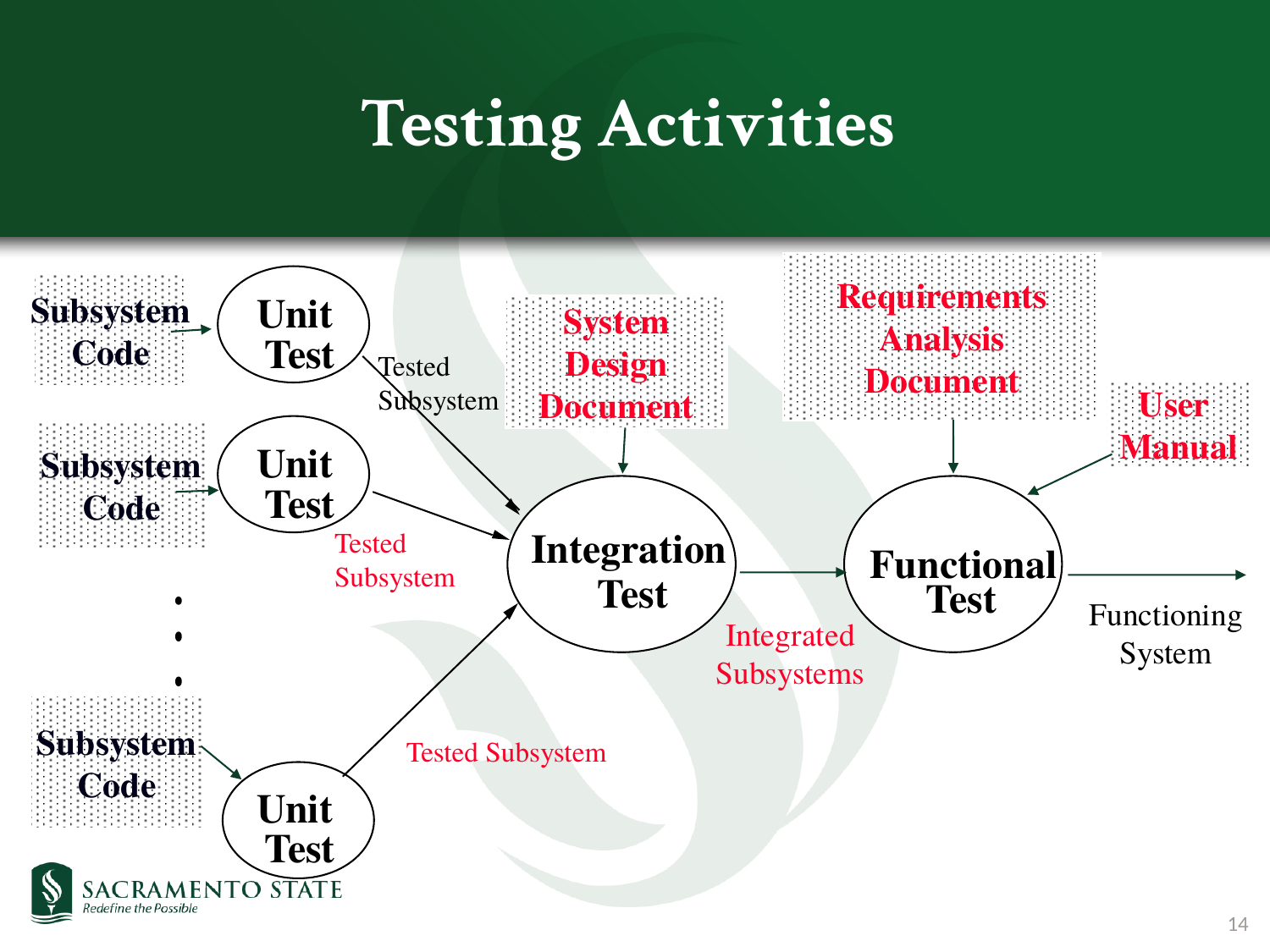

# Testing Activities
Requirements
Analysis
Document

Subsystem
Code
Requirements
Analysis
Document
Unit
System
Design
Document
T
est

Tested
Subsystem

User
Manual

Subsystem
Code

Unit

T
est

Integration
Tested
Subsystem

Functional

Test
Test

Functioning
System

Integrated
Subsystems

Subsystem
Code
Tested Subsystem

Unit
T
est
14